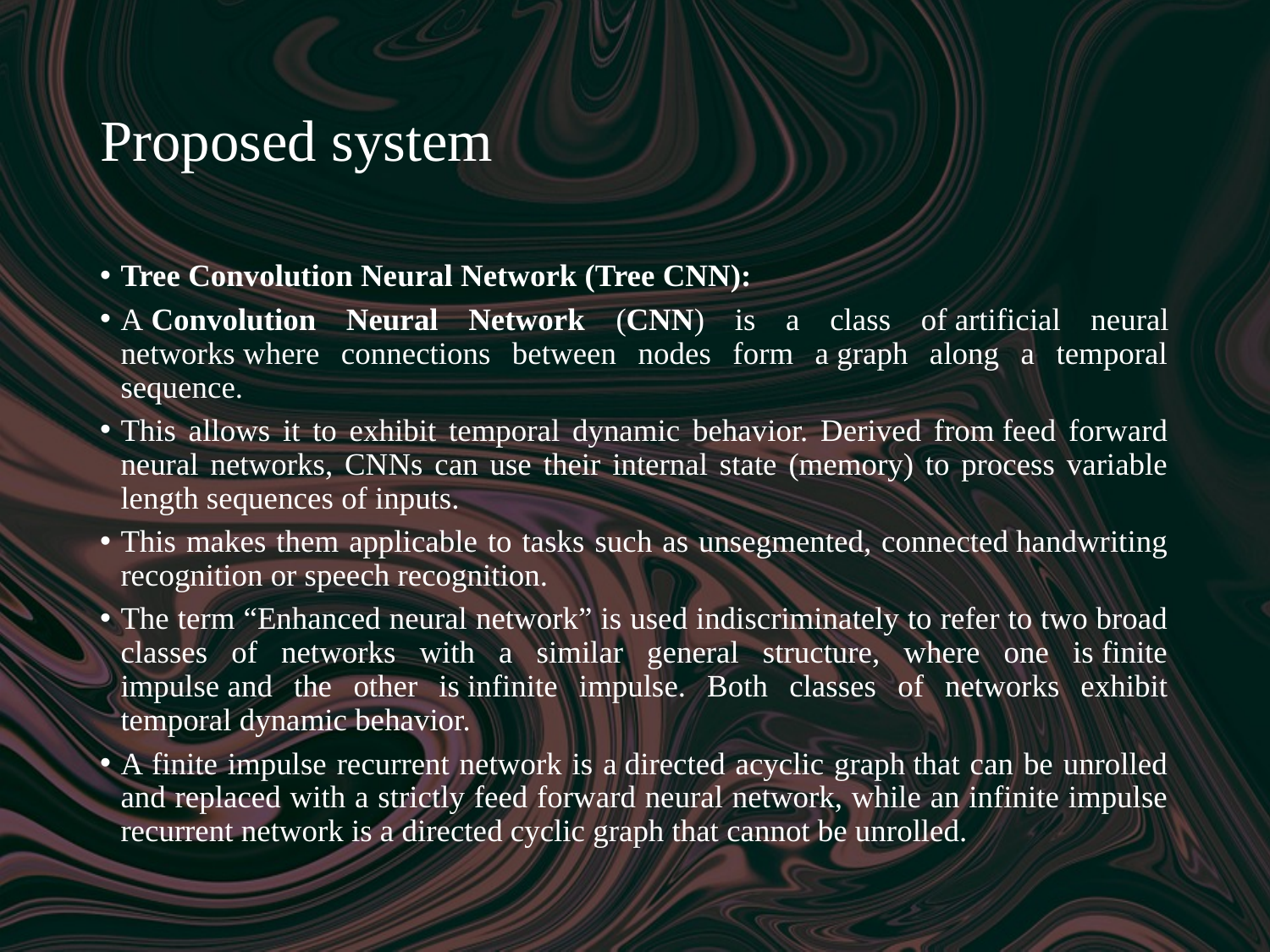

# Proposed system
Tree Convolution Neural Network (Tree CNN):
A Convolution Neural Network (CNN) is a class of artificial neural networks where connections between nodes form a graph along a temporal sequence.
This allows it to exhibit temporal dynamic behavior. Derived from feed forward neural networks, CNNs can use their internal state (memory) to process variable length sequences of inputs.
This makes them applicable to tasks such as unsegmented, connected handwriting recognition or speech recognition.
The term “Enhanced neural network” is used indiscriminately to refer to two broad classes of networks with a similar general structure, where one is finite impulse and the other is infinite impulse. Both classes of networks exhibit temporal dynamic behavior.
A finite impulse recurrent network is a directed acyclic graph that can be unrolled and replaced with a strictly feed forward neural network, while an infinite impulse recurrent network is a directed cyclic graph that cannot be unrolled.